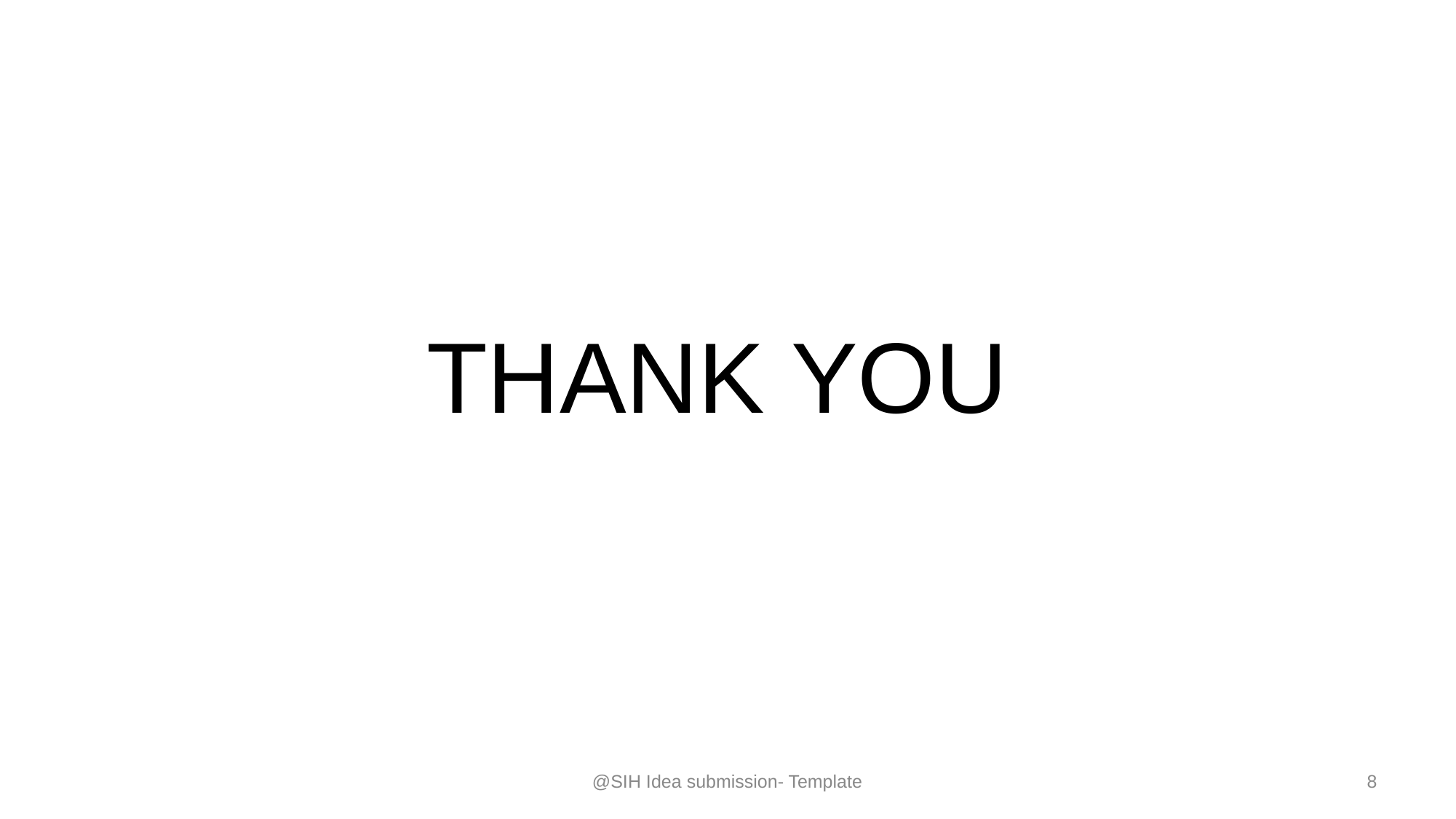

THANK YOU
@SIH Idea submission- Template
8